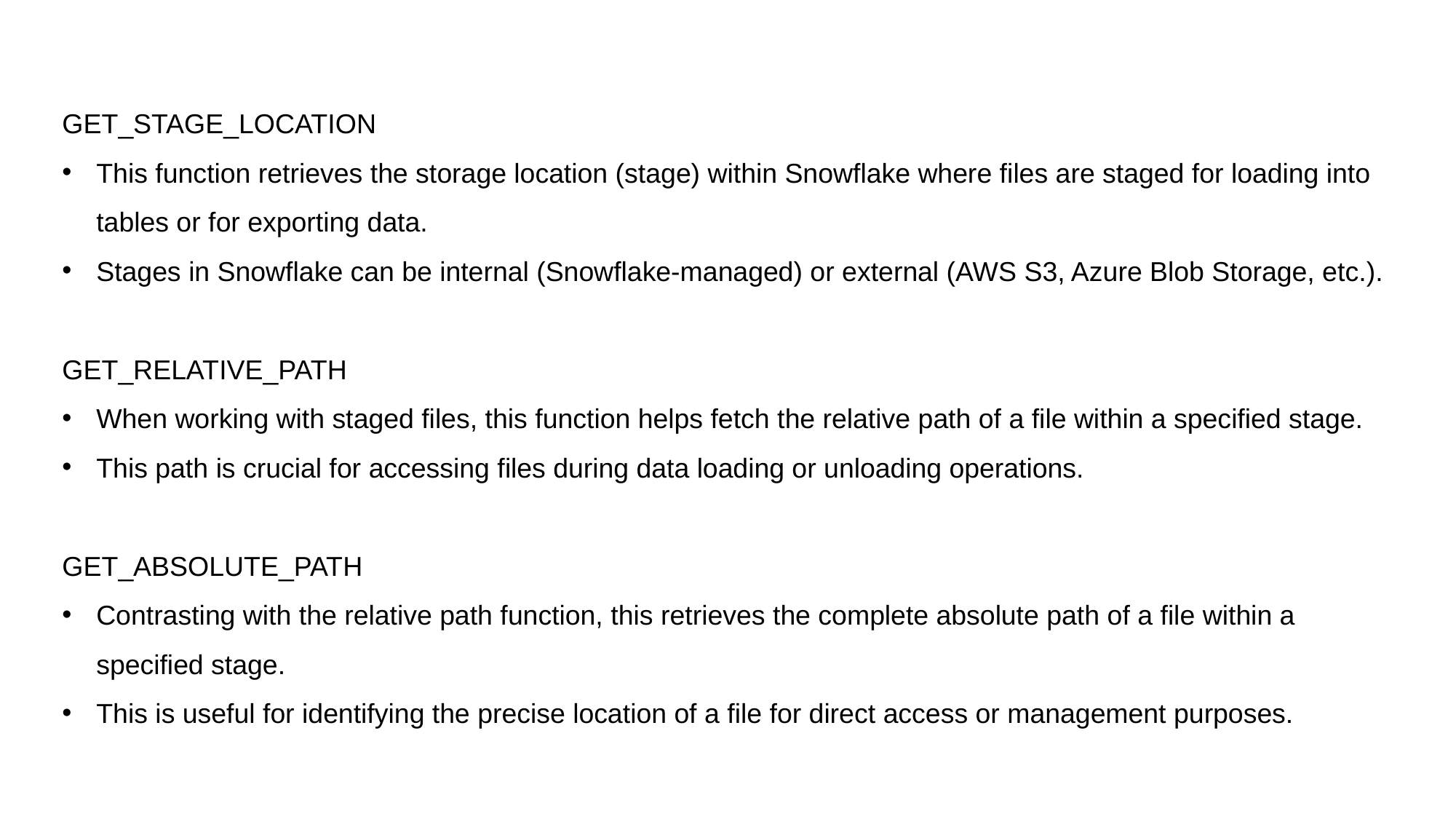

GET_STAGE_LOCATION
This function retrieves the storage location (stage) within Snowflake where files are staged for loading into tables or for exporting data.
Stages in Snowflake can be internal (Snowflake-managed) or external (AWS S3, Azure Blob Storage, etc.).

GET_RELATIVE_PATH
When working with staged files, this function helps fetch the relative path of a file within a specified stage.
This path is crucial for accessing files during data loading or unloading operations.

GET_ABSOLUTE_PATH
Contrasting with the relative path function, this retrieves the complete absolute path of a file within a specified stage.
This is useful for identifying the precise location of a file for direct access or management purposes.